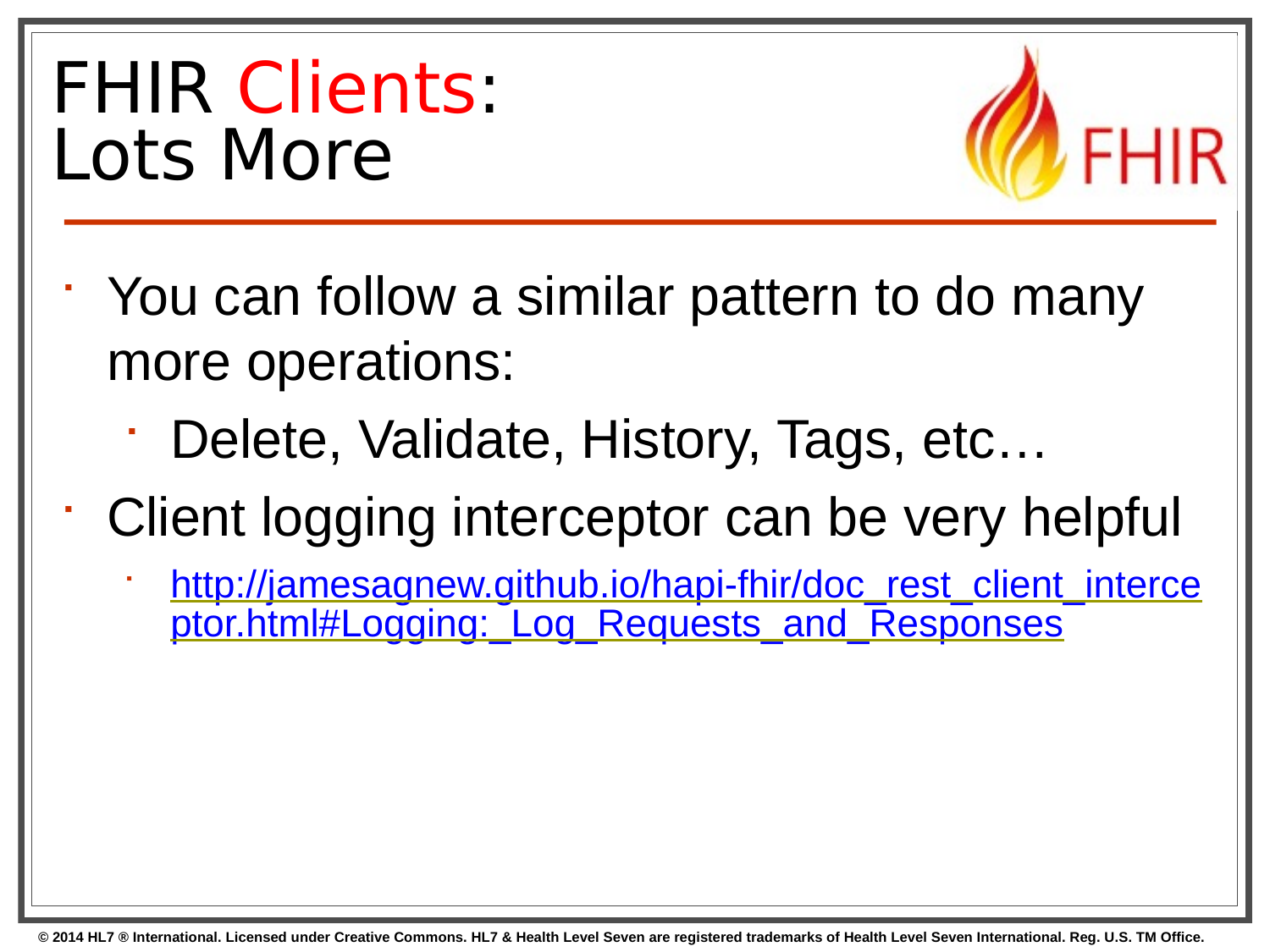

# FHIR Clients:
Lots More
You can follow a similar pattern to do many more operations:
Delete, Validate, History, Tags, etc…
Client logging interceptor can be very helpful
http://jamesagnew.github.io/hapi-fhir/doc_rest_client_interceptor.html#Logging:_Log_Requests_and_Responses
31